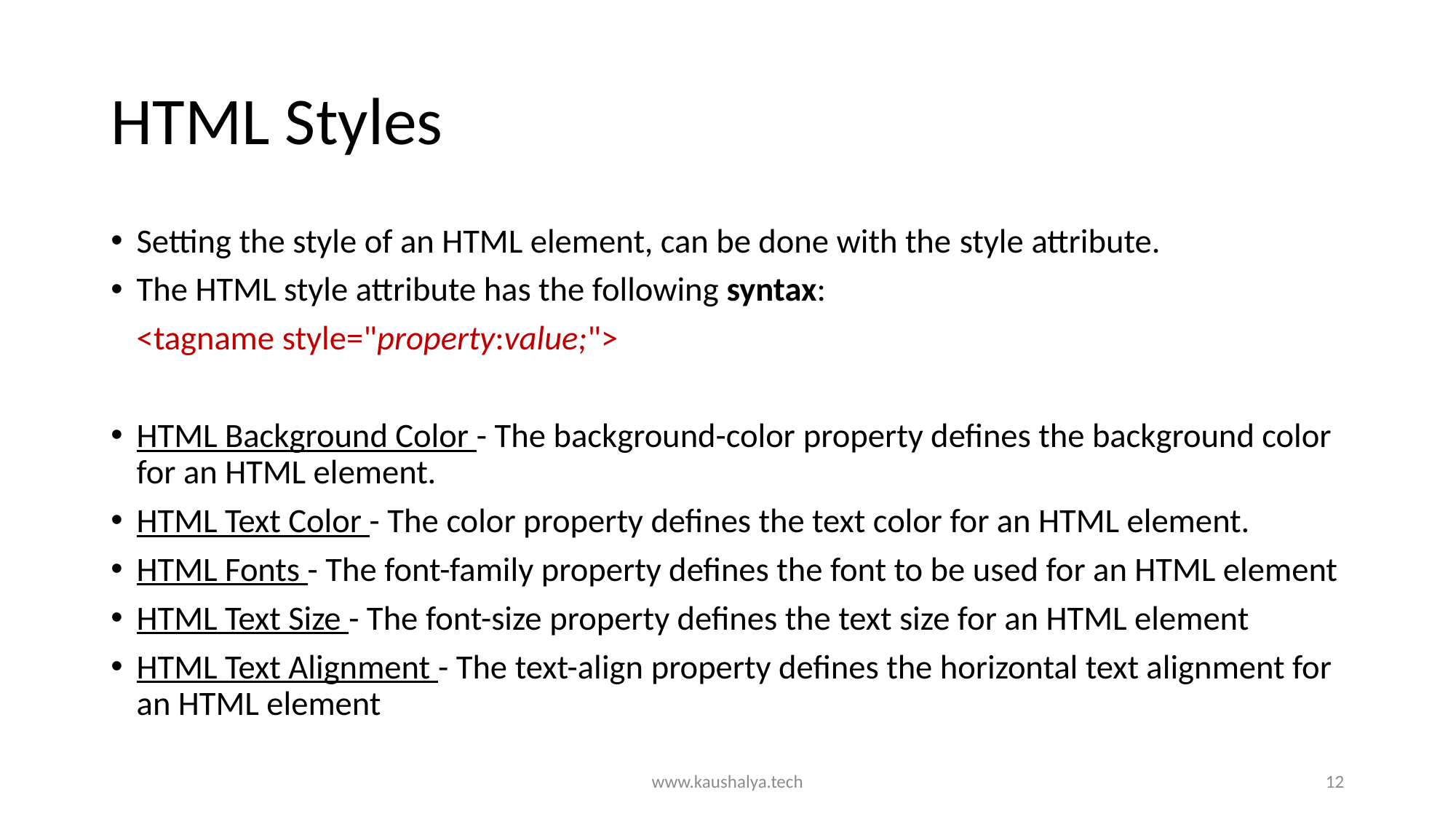

# HTML Styles
Setting the style of an HTML element, can be done with the style attribute.
The HTML style attribute has the following syntax:
	<tagname style="property:value;">

HTML Background Color - The background-color property defines the background color for an HTML element.
HTML Text Color - The color property defines the text color for an HTML element.
HTML Fonts - The font-family property defines the font to be used for an HTML element
HTML Text Size - The font-size property defines the text size for an HTML element
HTML Text Alignment - The text-align property defines the horizontal text alignment for an HTML element

www.kaushalya.tech
12